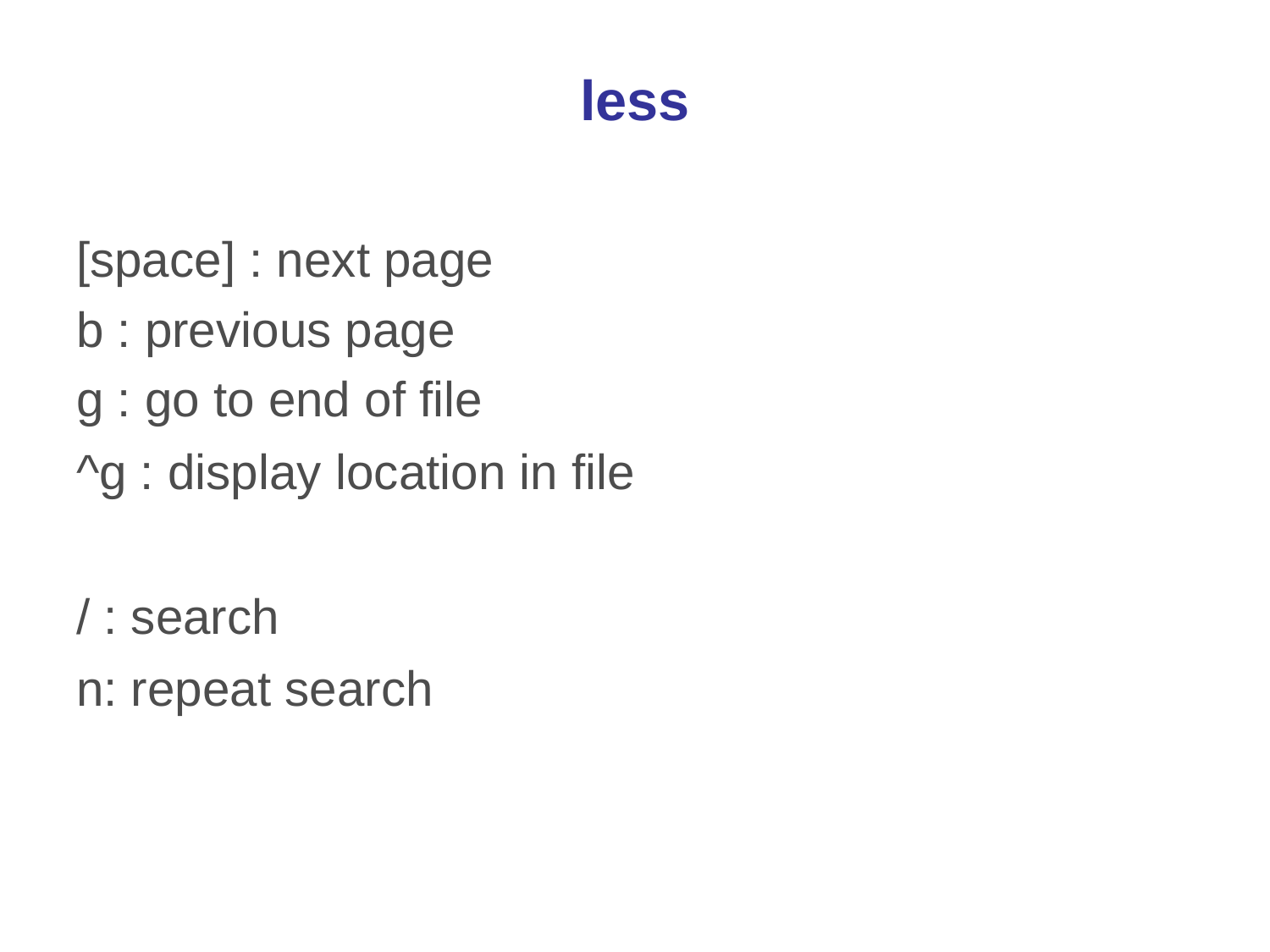

# less
[space] : next page b : previous page g : go to end of file
^g : display location in file

/ : search
n: repeat search